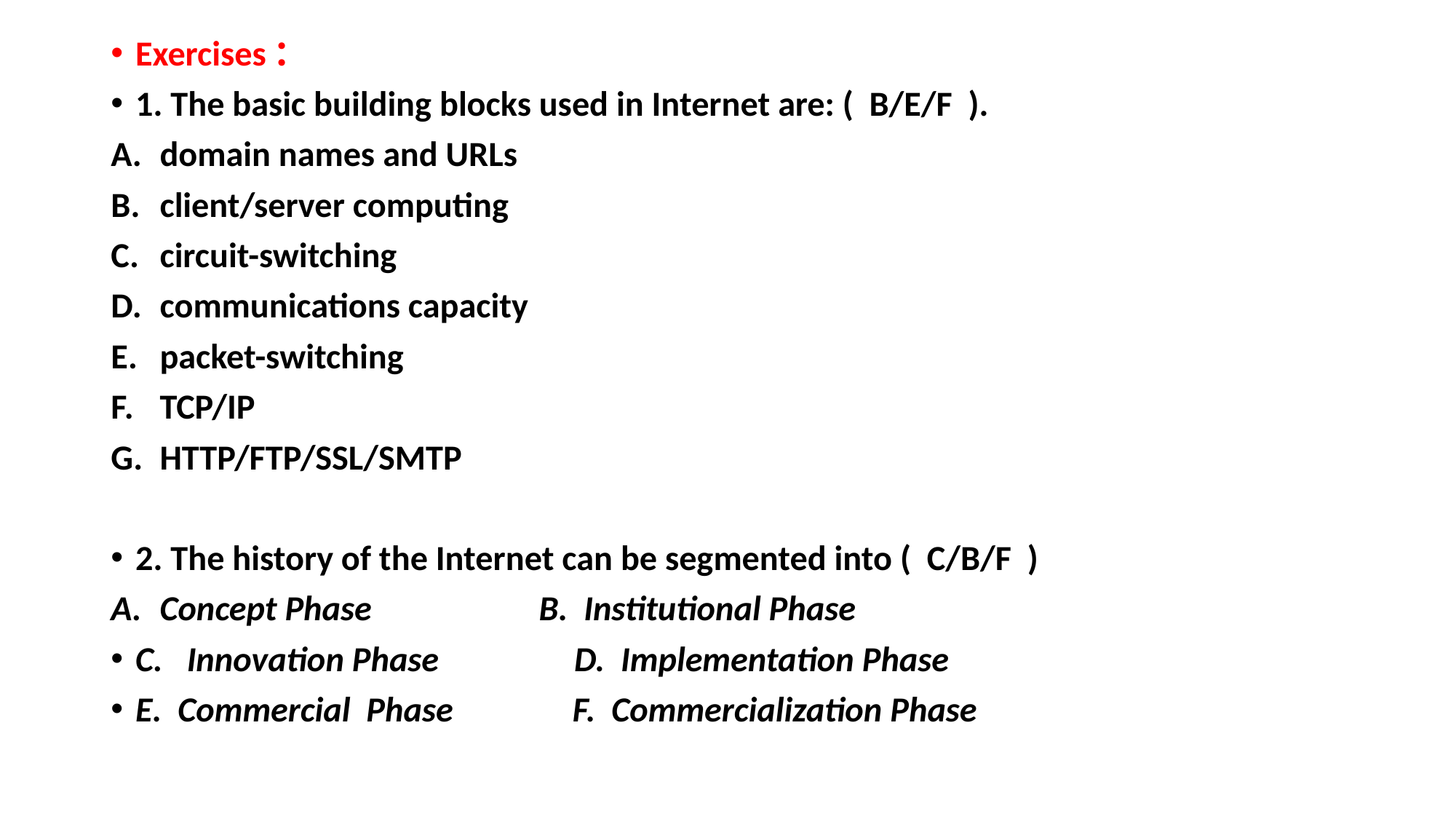

Exercises：
1. The basic building blocks used in Internet are: (  B/E/F  ).
domain names and URLs
client/server computing
circuit-switching
communications capacity
packet-switching
TCP/IP
HTTP/FTP/SSL/SMTP

2. The history of the Internet can be segmented into (  C/B/F  )
Concept Phase                     B.  Institutional Phase
C.   Innovation Phase                 D.  Implementation Phase
E.  Commercial  Phase               F.  Commercialization Phase